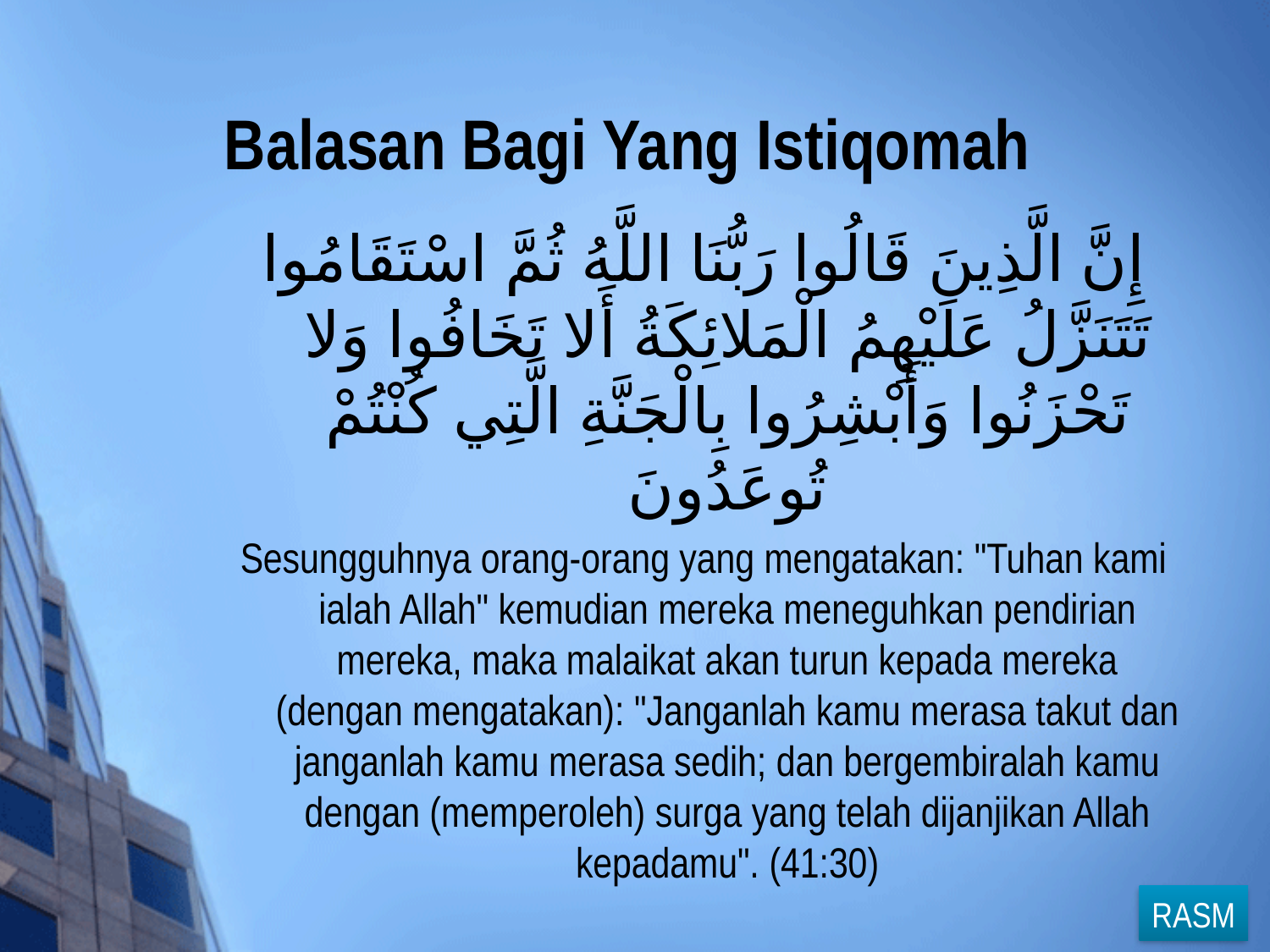

# Balasan Bagi Yang Istiqomah
إِنَّ الَّذِينَ قَالُوا رَبُّنَا اللَّهُ ثُمَّ اسْتَقَامُوا تَتَنَزَّلُ عَلَيْهِمُ الْمَلائِكَةُ أَلا تَخَافُوا وَلا تَحْزَنُوا وَأَبْشِرُوا بِالْجَنَّةِ الَّتِي كُنْتُمْ تُوعَدُونَ
Sesungguhnya orang-orang yang mengatakan: "Tuhan kami ialah Allah" kemudian mereka meneguhkan pendirian mereka, maka malaikat akan turun kepada mereka (dengan mengatakan): "Janganlah kamu merasa takut dan janganlah kamu merasa sedih; dan bergembiralah kamu dengan (memperoleh) surga yang telah dijanjikan Allah kepadamu". (41:30)
RASM